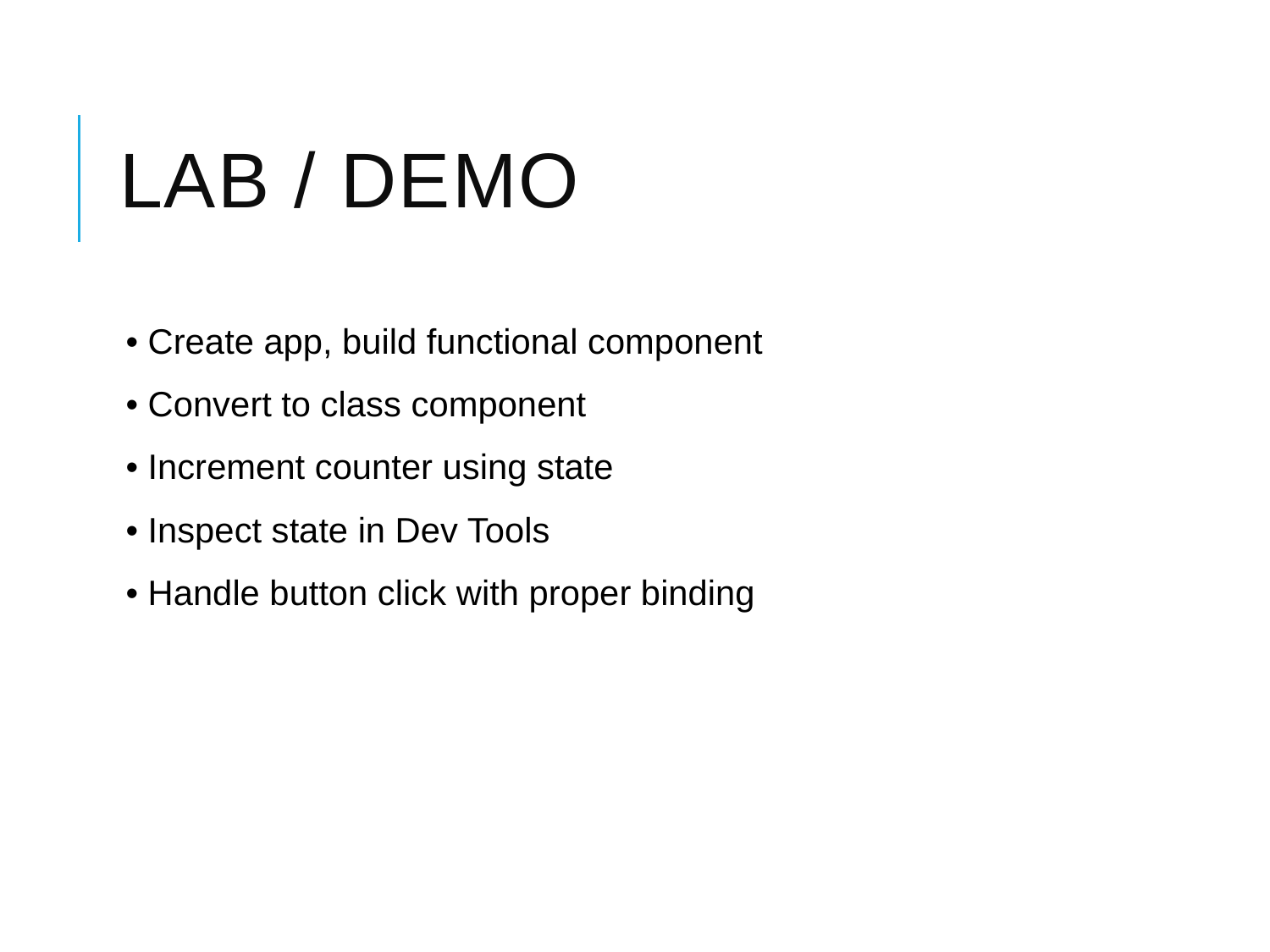

# Lab / Demo
• Create app, build functional component
• Convert to class component
• Increment counter using state
• Inspect state in Dev Tools
• Handle button click with proper binding